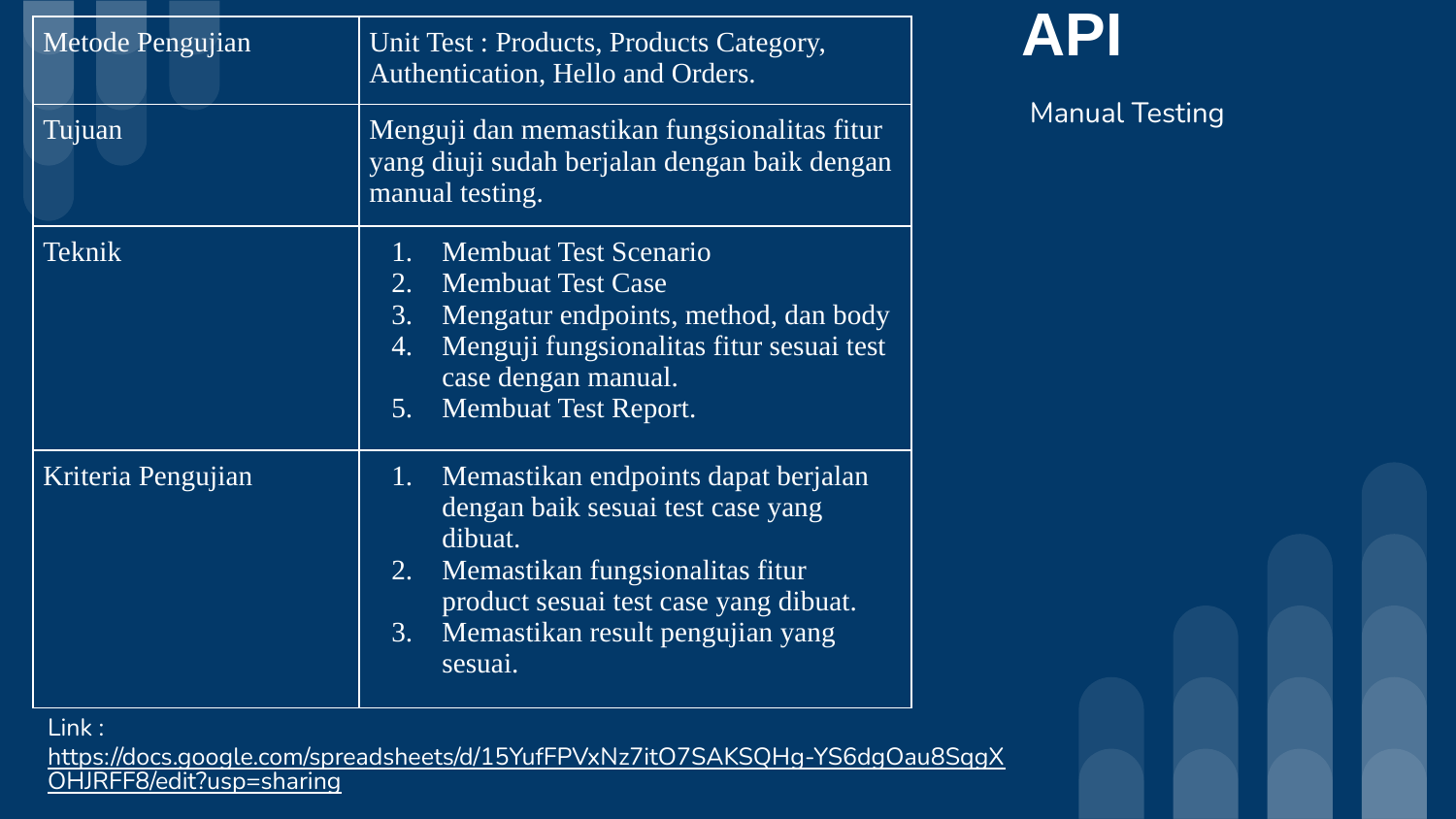

# API
| Metode Pengujian | Unit Test : Products, Products Category, Authentication, Hello and Orders. |
| --- | --- |
| Tujuan | Menguji dan memastikan fungsionalitas fitur yang diuji sudah berjalan dengan baik dengan manual testing. |
| Teknik | Membuat Test Scenario Membuat Test Case Mengatur endpoints, method, dan body Menguji fungsionalitas fitur sesuai test case dengan manual. Membuat Test Report. |
| Kriteria Pengujian | Memastikan endpoints dapat berjalan dengan baik sesuai test case yang dibuat. Memastikan fungsionalitas fitur product sesuai test case yang dibuat. Memastikan result pengujian yang sesuai. |
Manual Testing

Link : https://docs.google.com/spreadsheets/d/15YufFPVxNz7itO7SAKSQHg-YS6dgOau8SqgXOHJRFF8/edit?usp=sharing